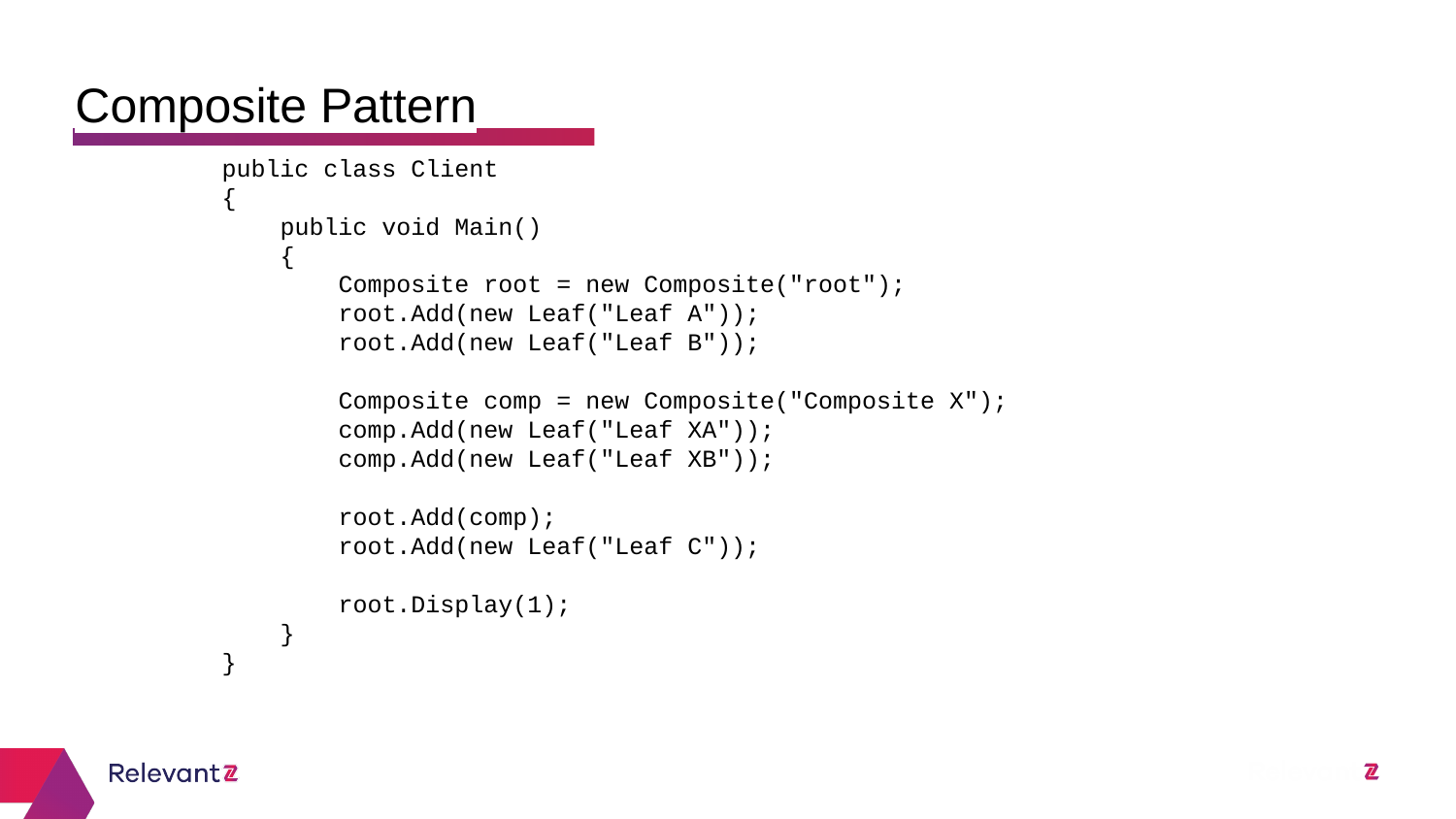

Composite Pattern
public class Client
{
    public void Main()
    {
        Composite root = new Composite("root");
        root.Add(new Leaf("Leaf A"));
        root.Add(new Leaf("Leaf B"));

        Composite comp = new Composite("Composite X");
        comp.Add(new Leaf("Leaf XA"));
        comp.Add(new Leaf("Leaf XB"));

        root.Add(comp);
        root.Add(new Leaf("Leaf C"));

        root.Display(1);
    }
}